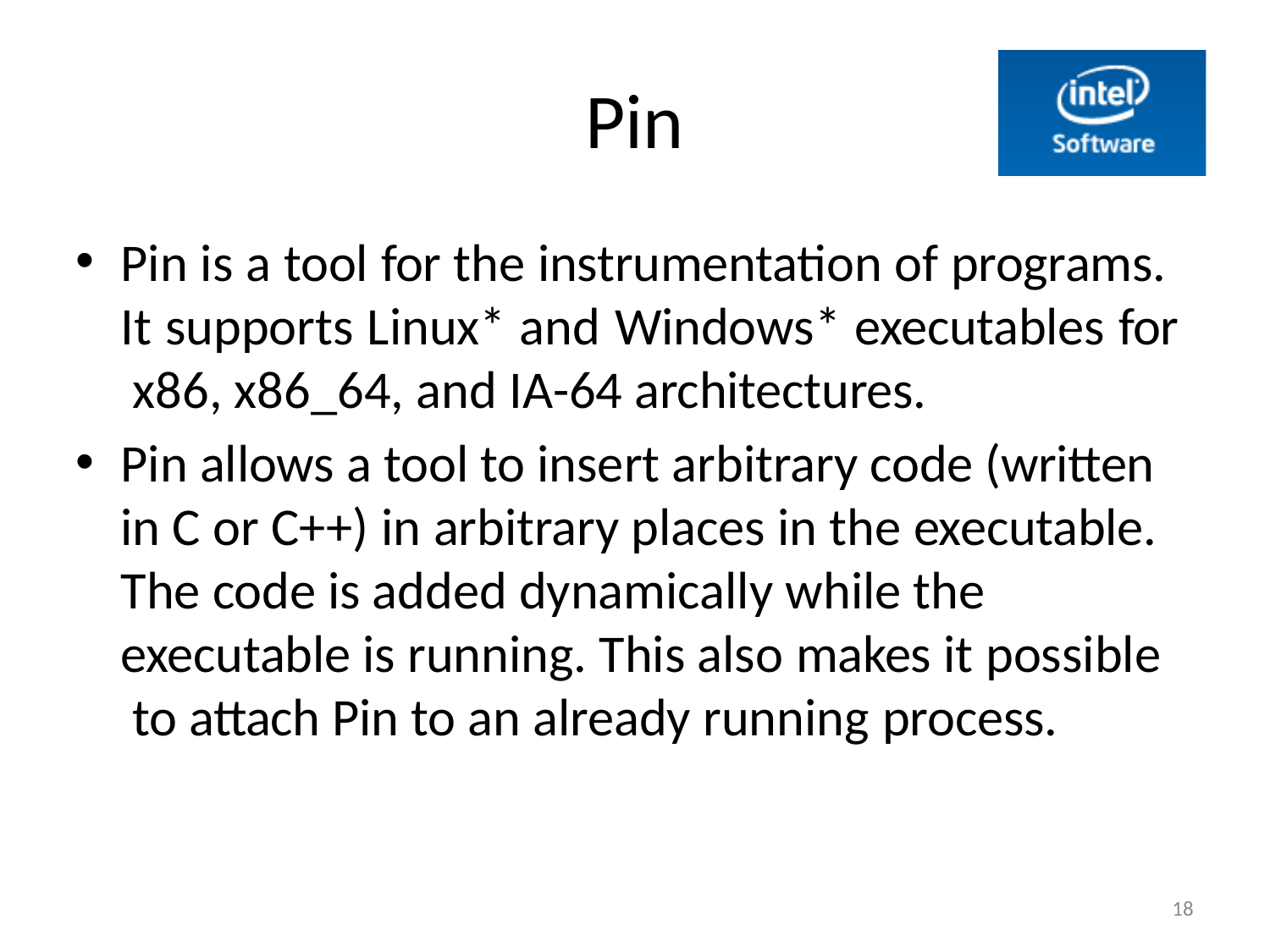

# Pin
Pin is a tool for the instrumentation of programs.  It supports Linux* and Windows* executables for  x86, x86_64, and IA-64 architectures.
Pin allows a tool to insert arbitrary code (written  in C or C++) in arbitrary places in the executable.  The code is added dynamically while the  executable is running. This also makes it possible  to attach Pin to an already running process.
18